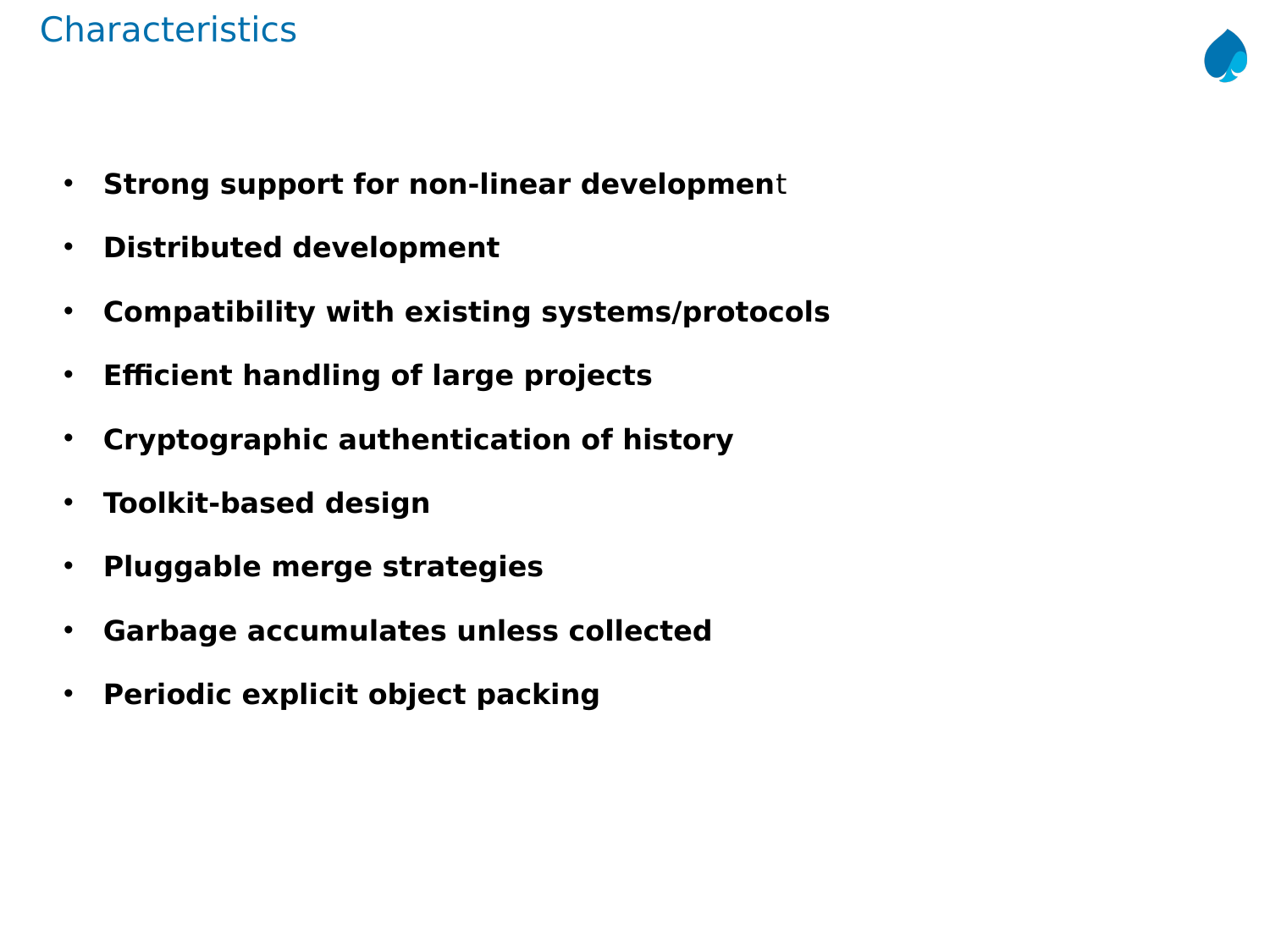

# Characteristics
Strong support for non-linear development
Distributed development
Compatibility with existing systems/protocols
Efficient handling of large projects
Cryptographic authentication of history
Toolkit-based design
Pluggable merge strategies
Garbage accumulates unless collected
Periodic explicit object packing